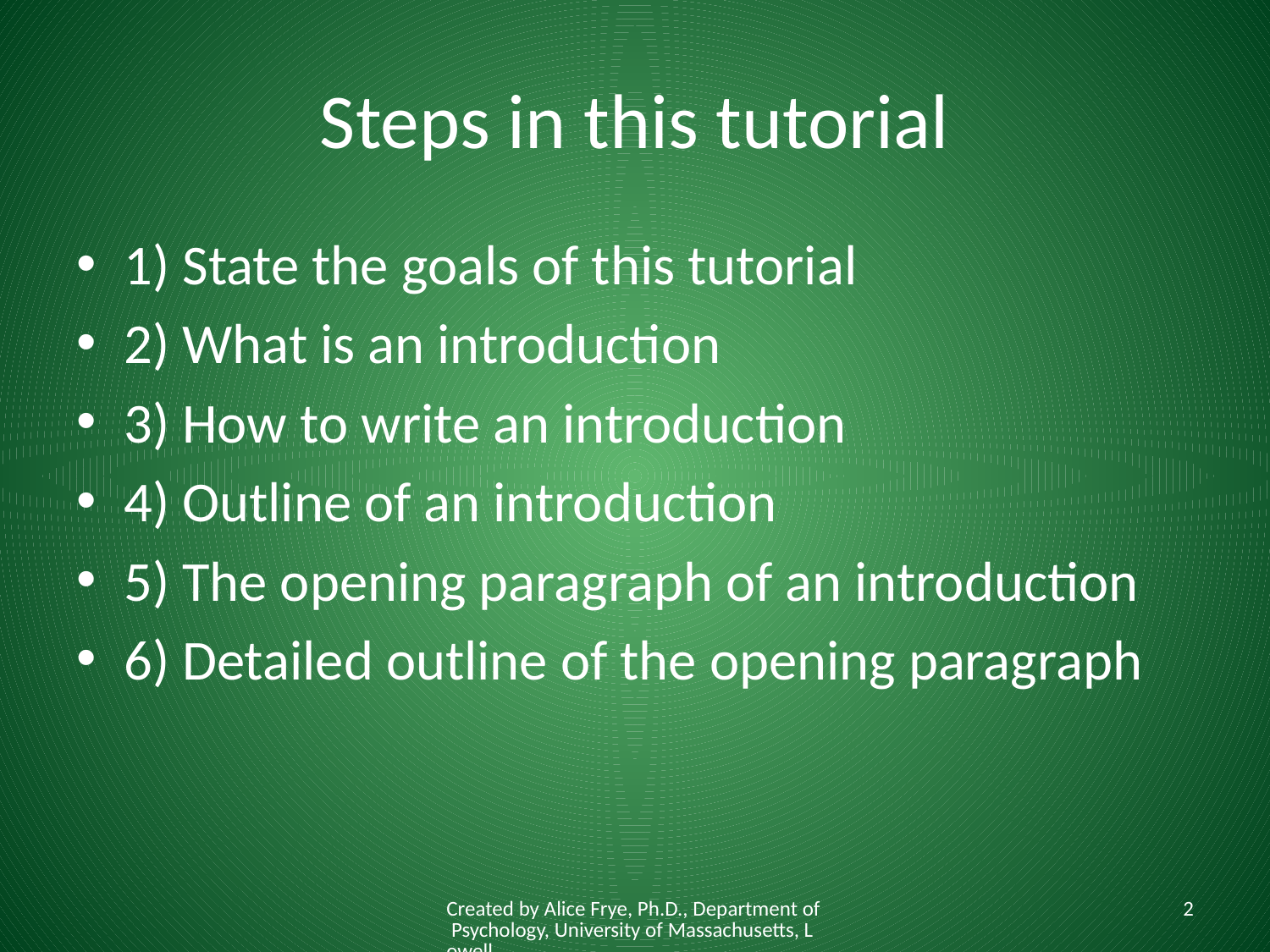

# Steps in this tutorial
1) State the goals of this tutorial
2) What is an introduction
3) How to write an introduction
4) Outline of an introduction
5) The opening paragraph of an introduction
6) Detailed outline of the opening paragraph
Created by Alice Frye, Ph.D., Department of Psychology, University of Massachusetts, Lowell
2